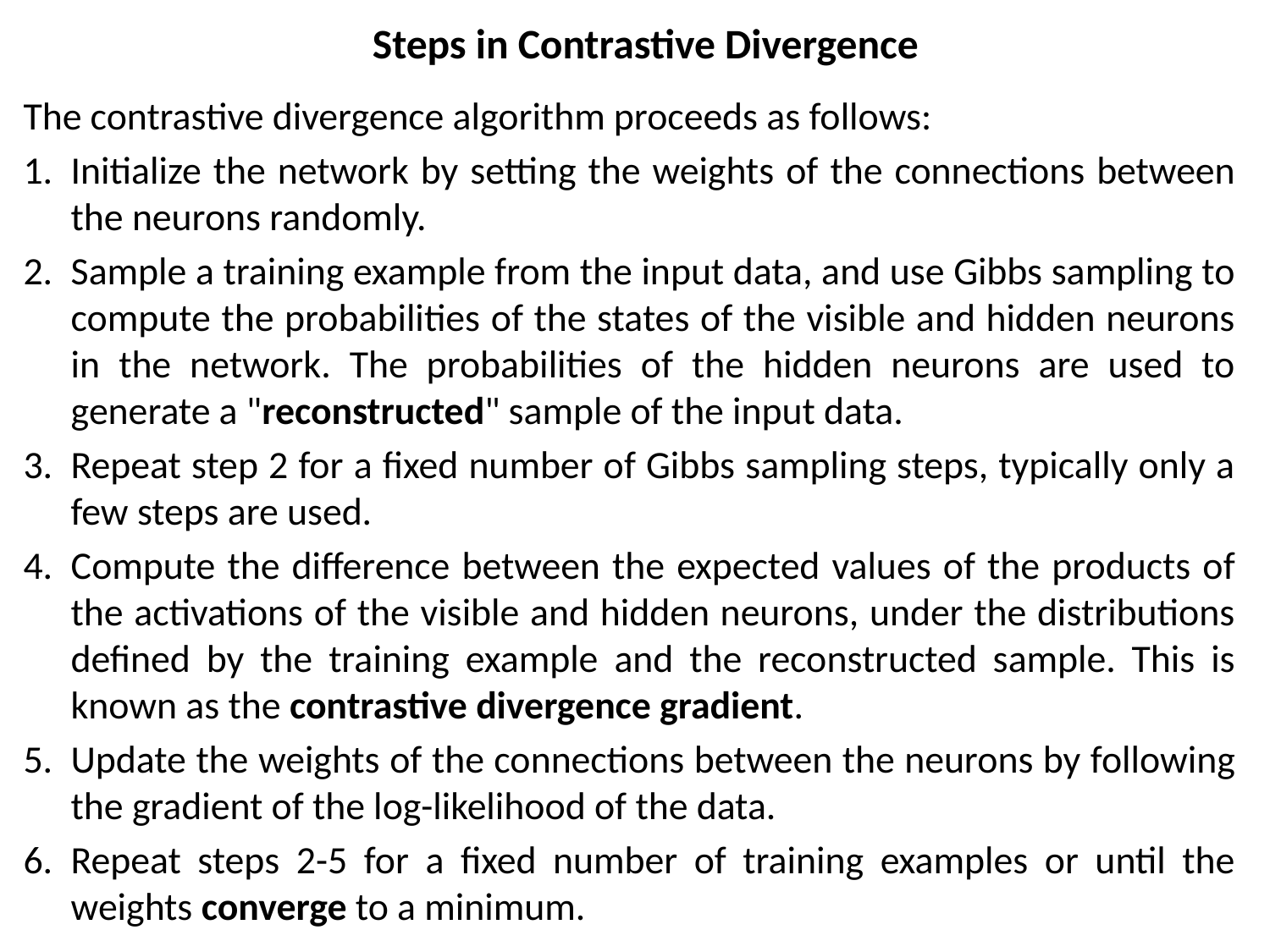

# Steps in Contrastive Divergence
The contrastive divergence algorithm proceeds as follows:
Initialize the network by setting the weights of the connections between the neurons randomly.
Sample a training example from the input data, and use Gibbs sampling to compute the probabilities of the states of the visible and hidden neurons in the network. The probabilities of the hidden neurons are used to generate a "reconstructed" sample of the input data.
Repeat step 2 for a fixed number of Gibbs sampling steps, typically only a few steps are used.
Compute the difference between the expected values of the products of the activations of the visible and hidden neurons, under the distributions defined by the training example and the reconstructed sample. This is known as the contrastive divergence gradient.
Update the weights of the connections between the neurons by following the gradient of the log-likelihood of the data.
Repeat steps 2-5 for a fixed number of training examples or until the weights converge to a minimum.